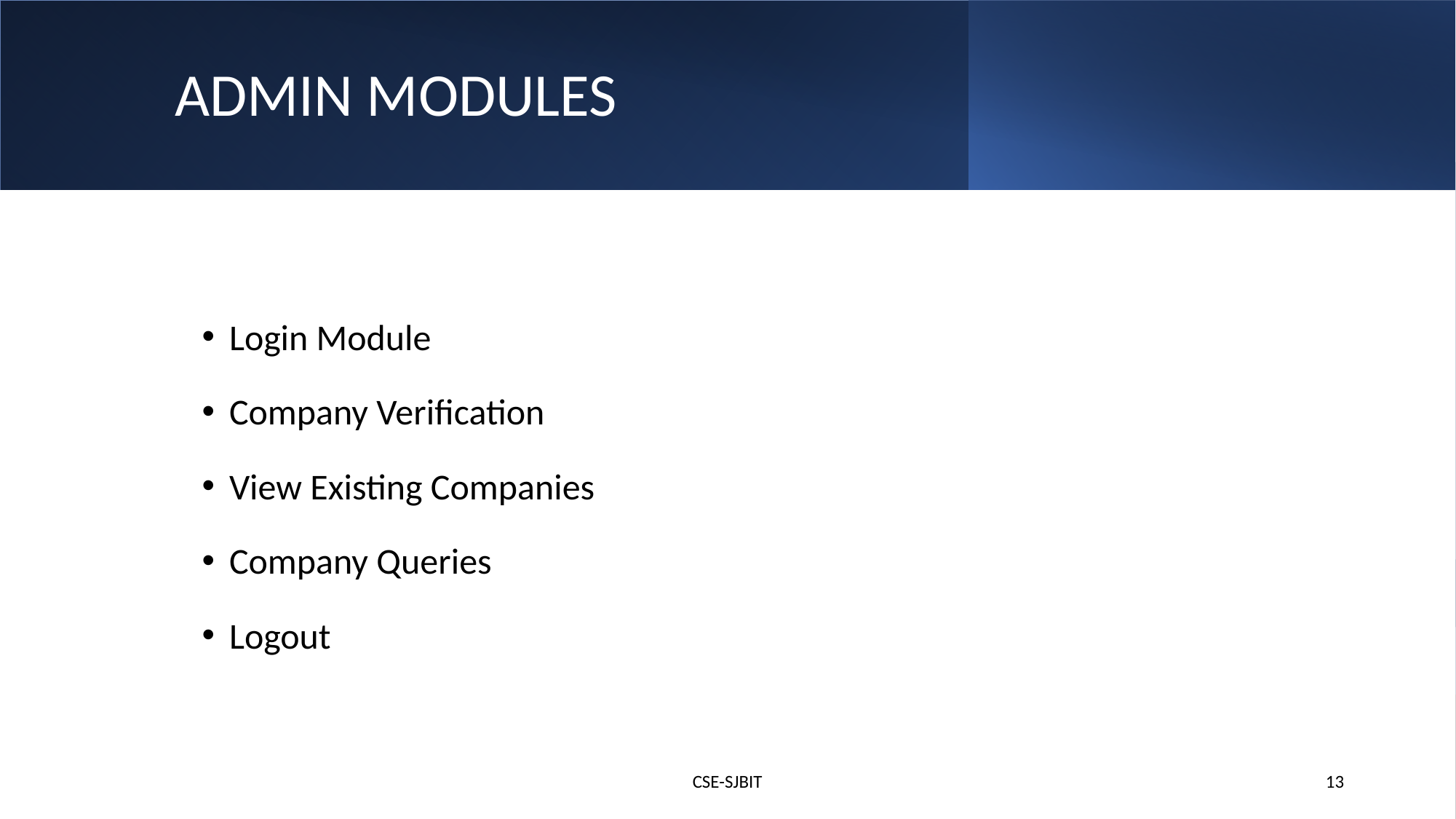

# ADMIN MODULES
Login Module
Company Verification
View Existing Companies
Company Queries
Logout
CSE-SJBIT
13